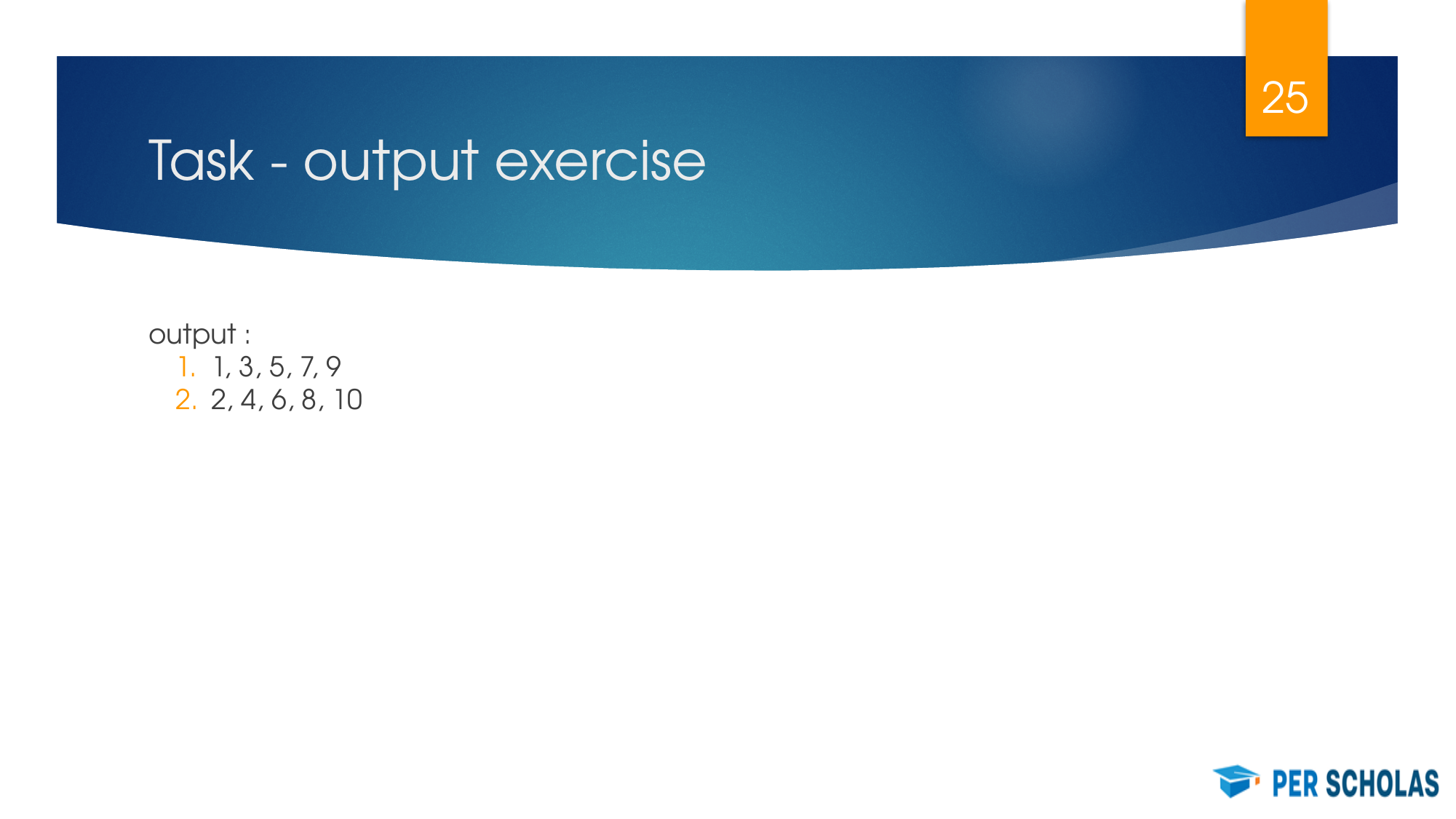

25
# Task - output exercise
output :
 1, 3, 5, 7, 9
 2, 4, 6, 8, 10